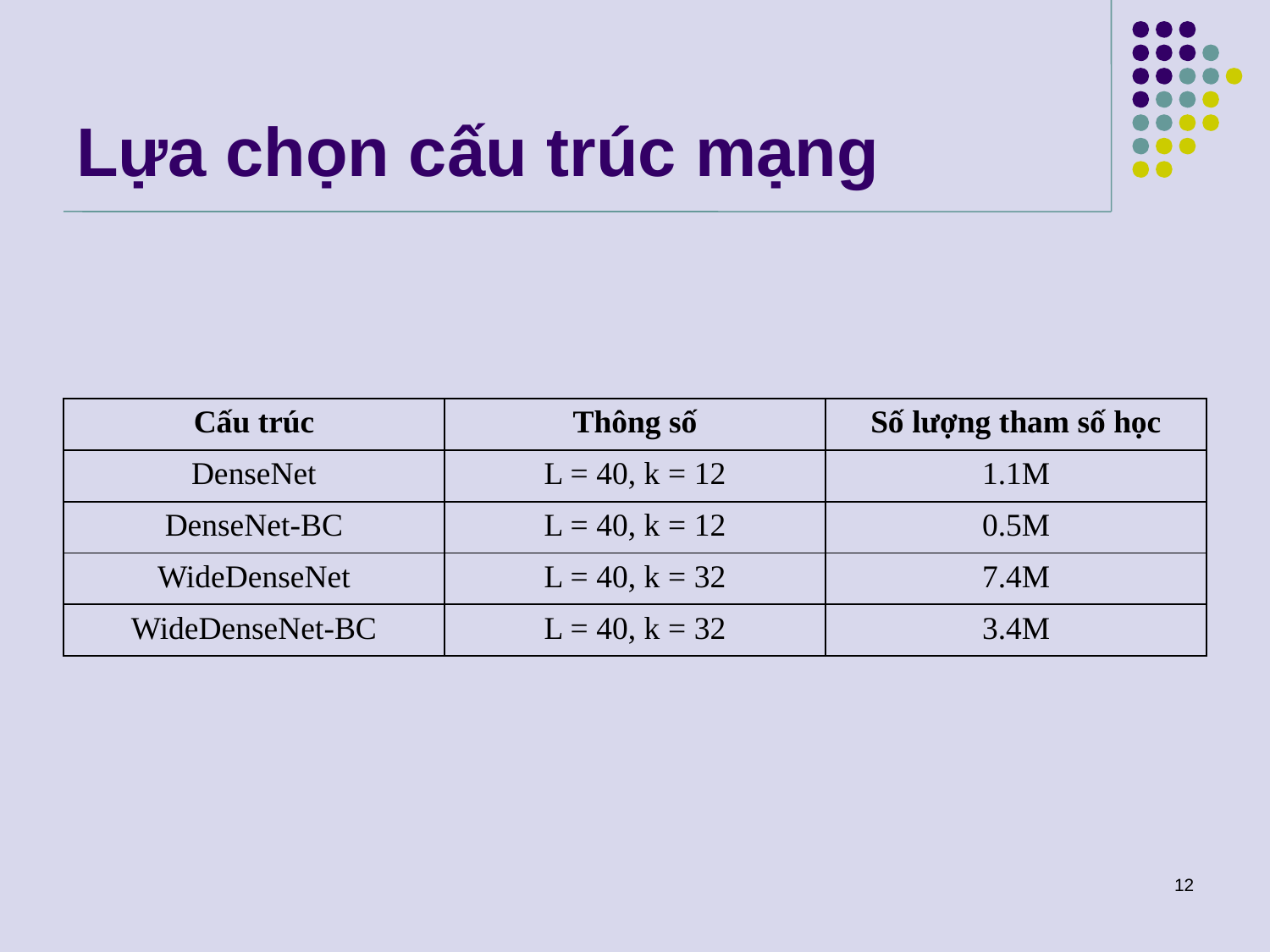

# Lựa chọn cấu trúc mạng
| Cấu trúc | Thông số | Số lượng tham số học |
| --- | --- | --- |
| DenseNet | L = 40, k = 12 | 1.1M |
| DenseNet-BC | L = 40, k = 12 | 0.5M |
| WideDenseNet | L = 40, k = 32 | 7.4M |
| WideDenseNet-BC | L = 40, k = 32 | 3.4M |
12